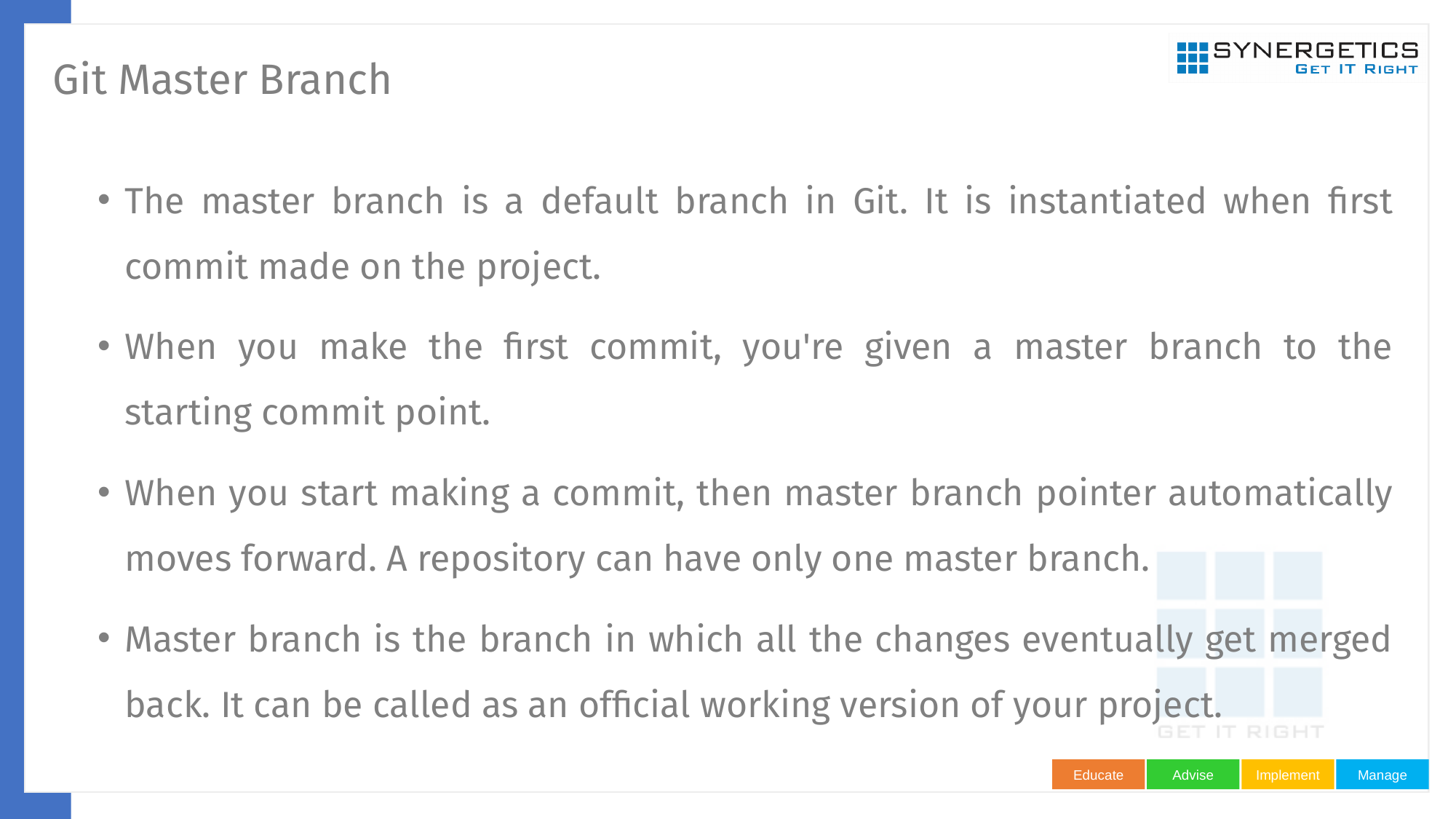

# Git Master Branch
The master branch is a default branch in Git. It is instantiated when first commit made on the project.
When you make the first commit, you're given a master branch to the starting commit point.
When you start making a commit, then master branch pointer automatically moves forward. A repository can have only one master branch.
Master branch is the branch in which all the changes eventually get merged back. It can be called as an official working version of your project.